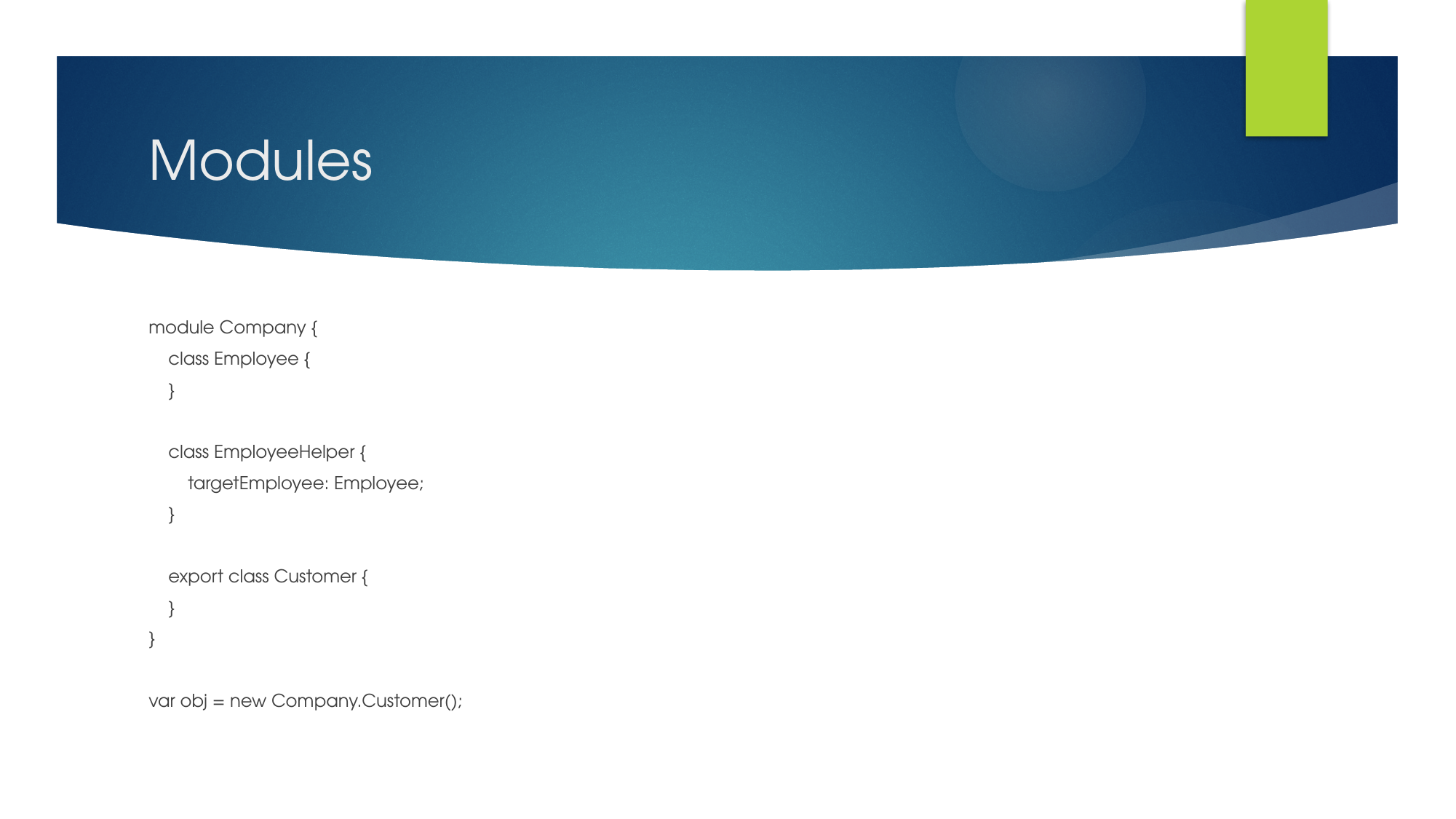

# Modules
module Company {
    class Employee {
    }

    class EmployeeHelper {
        targetEmployee: Employee;
    }

    export class Customer {
    }
}

var obj = new Company.Customer();